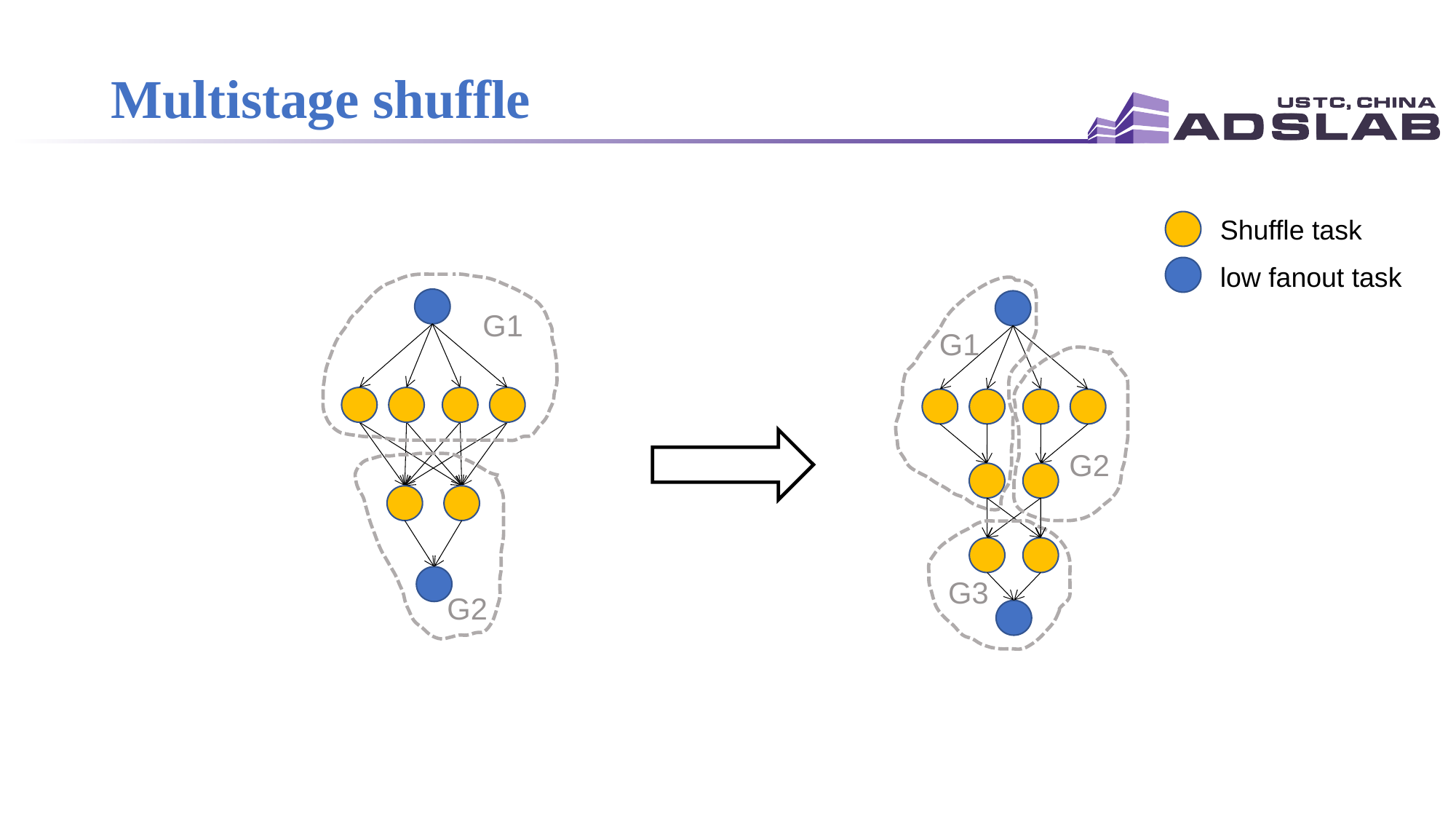

# Multistage shuffle
Shuffle task

low fanout task

G1
G1

G2

G3
G2